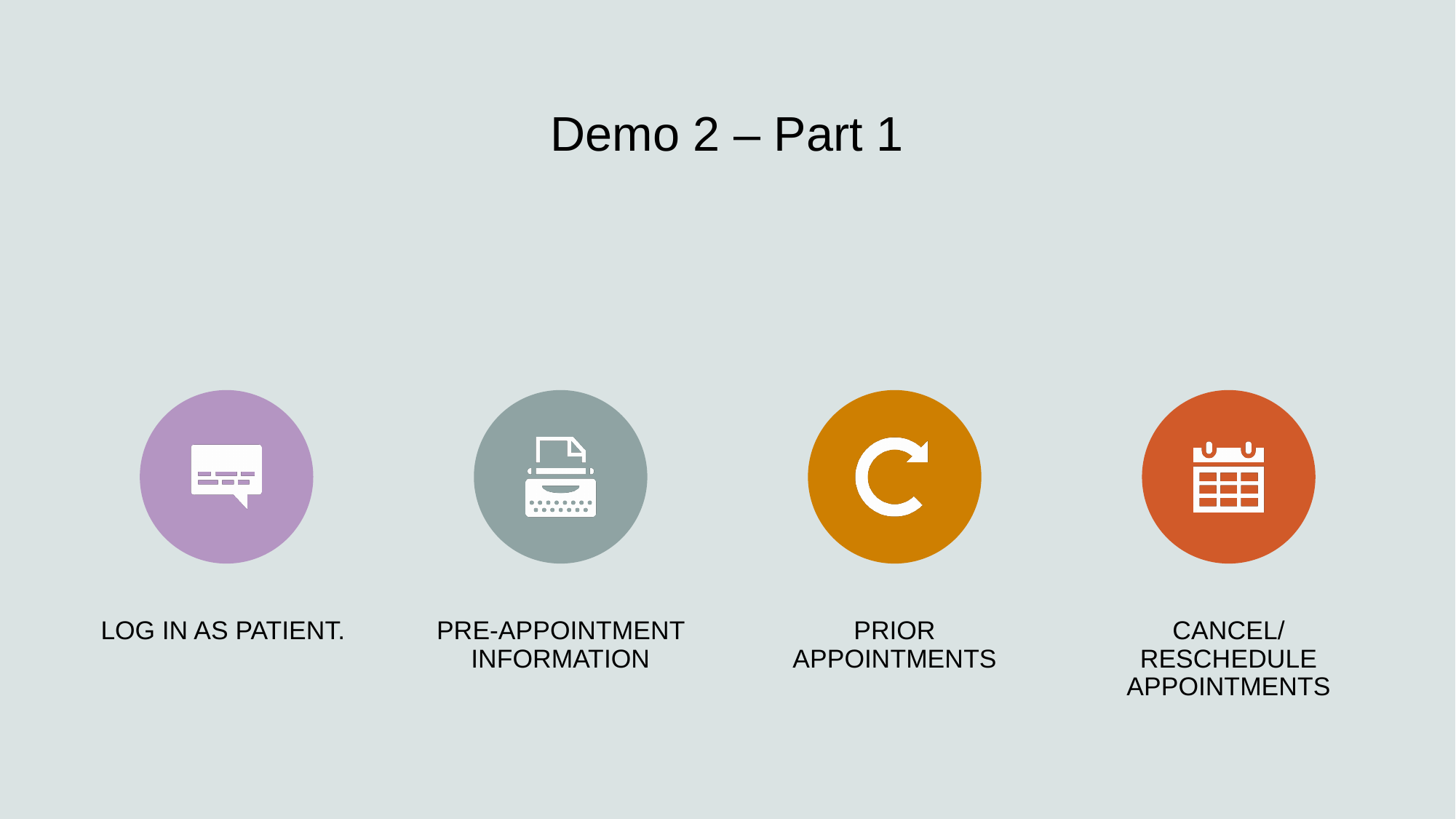

# Demo 2 – Part 1
Log in as patient.
Pre-Appointment Information
Prior Appointments
Cancel/Reschedule Appointments